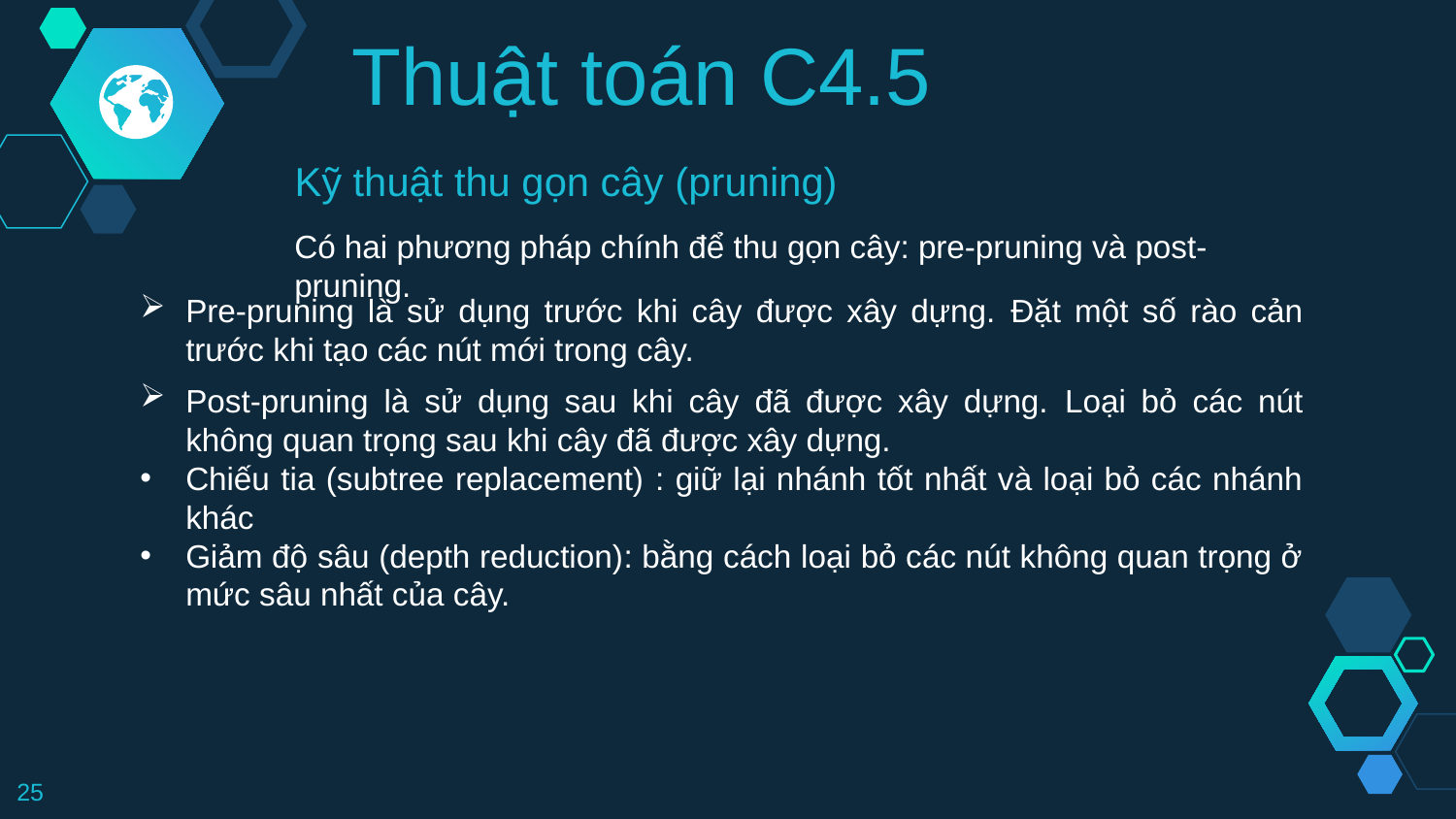

Thuật toán C4.5

Kỹ thuật thu gọn cây (pruning)
Có hai phương pháp chính để thu gọn cây: pre-pruning và post-pruning.
Pre-pruning là sử dụng trước khi cây được xây dựng. Đặt một số rào cản trước khi tạo các nút mới trong cây.
Post-pruning là sử dụng sau khi cây đã được xây dựng. Loại bỏ các nút không quan trọng sau khi cây đã được xây dựng.
Chiếu tia (subtree replacement) : giữ lại nhánh tốt nhất và loại bỏ các nhánh khác
Giảm độ sâu (depth reduction): bằng cách loại bỏ các nút không quan trọng ở mức sâu nhất của cây.
25